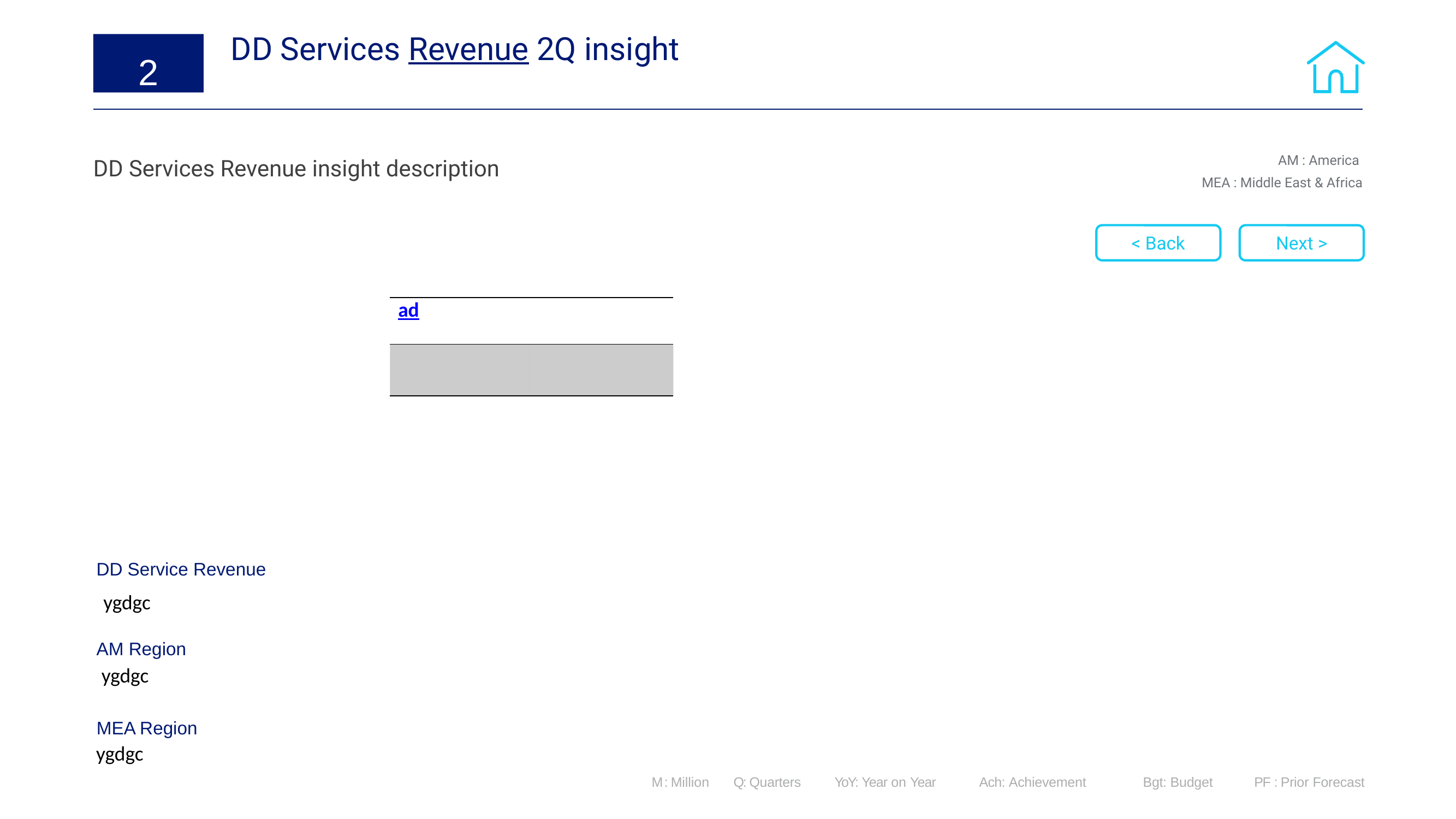

# DD Services Revenue 2Q insight
2

DD Services Revenue insight description
AM : America
MEA : Middle East & Africa
< Back
Next >
| ad |  |
| --- | --- |
|  |  |
DD Service Revenue
ygdgc
AM Region
ygdgc
MEA Region
ygdgc
M : Million	Q: Quarters 	     YoY: Year on Year 	Ach: Achievement  	Bgt: Budget 	        PF : Prior Forecast